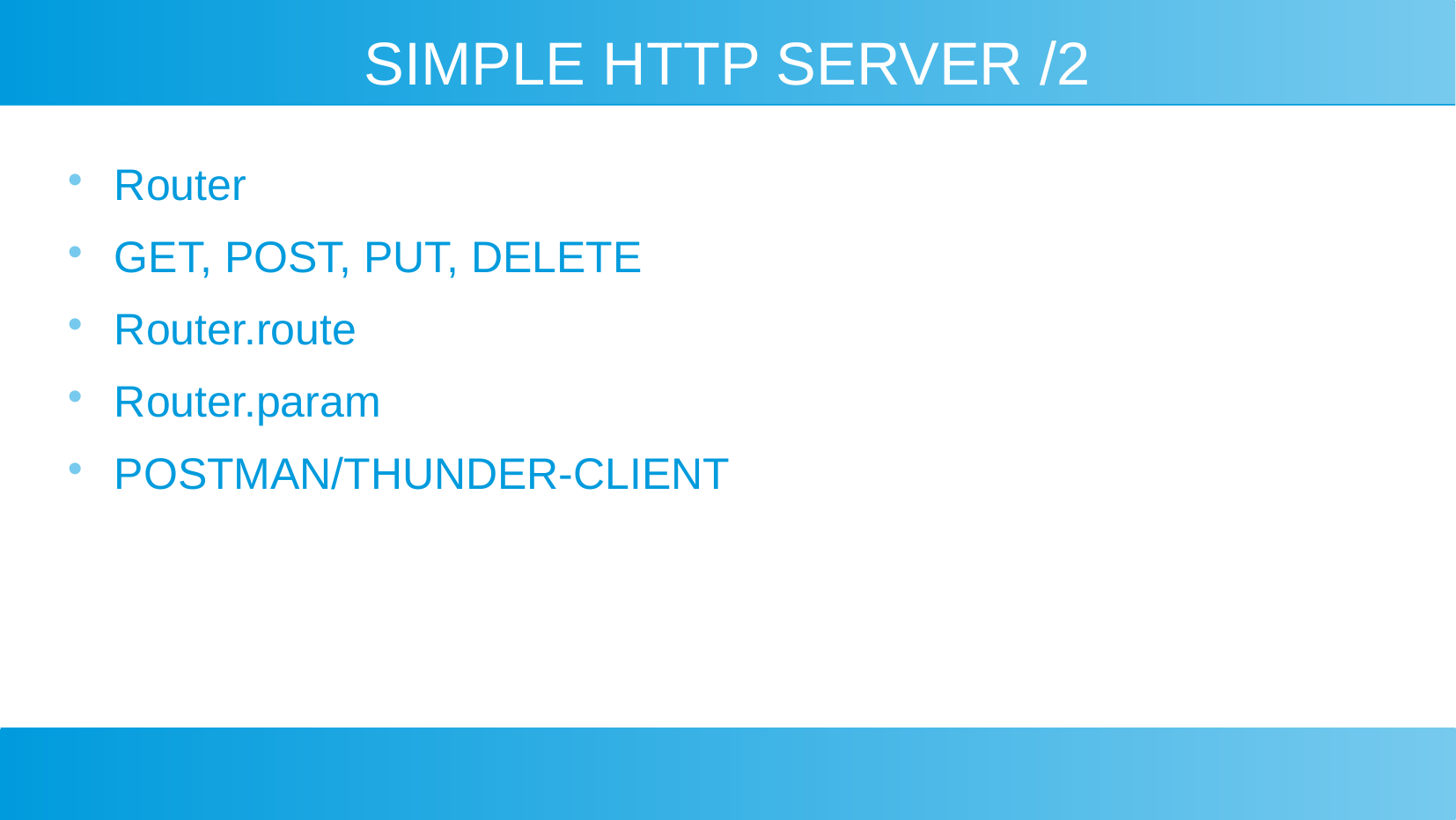

# SIMPLE HTTP SERVER /2
Router
GET, POST, PUT, DELETE
Router.route
Router.param
POSTMAN/THUNDER-CLIENT